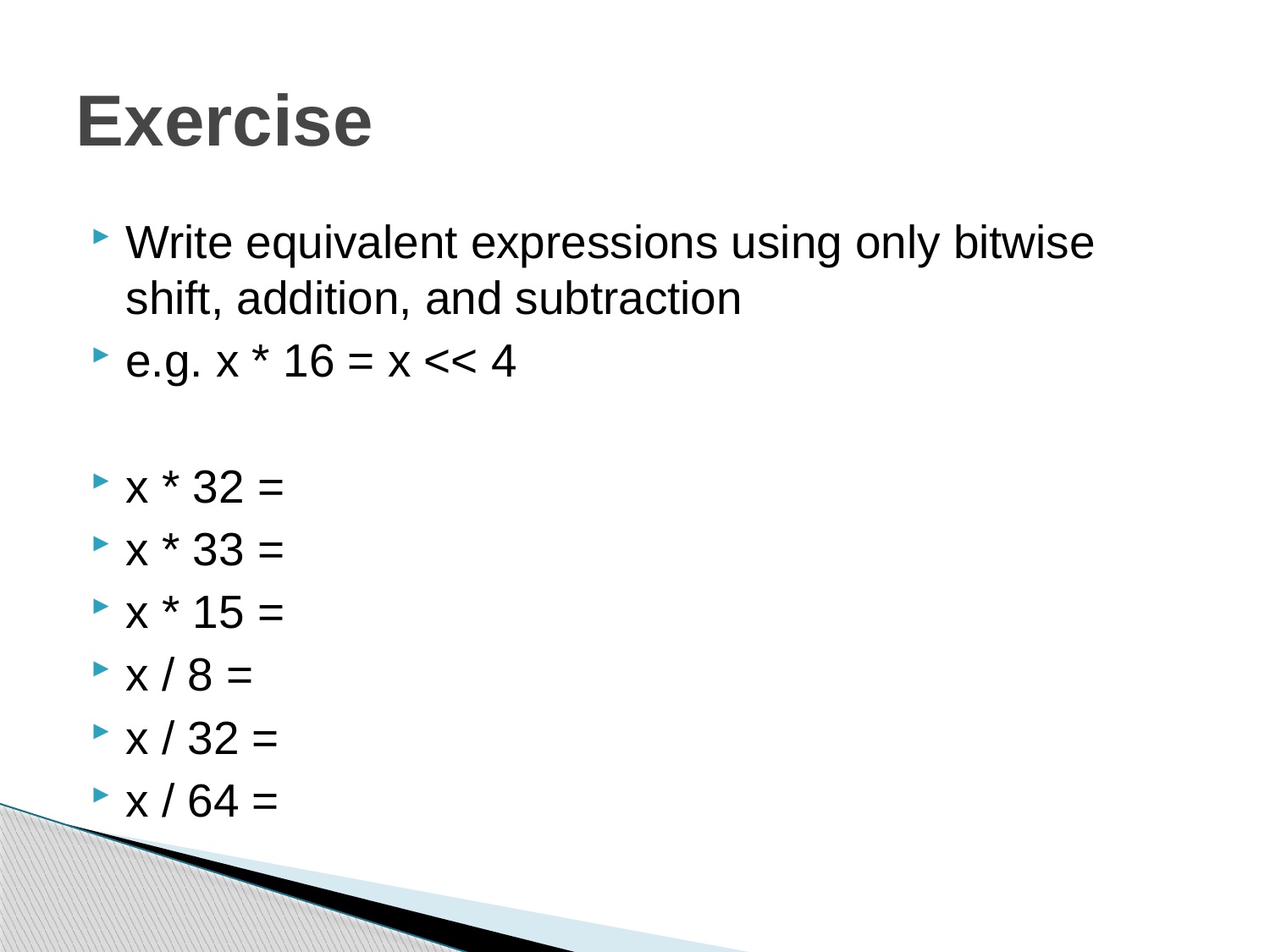

# Exercise
Write equivalent expressions using only bitwise shift, addition, and subtraction
e.g. x * 16 = x << 4

x * 32 =
x * 33 =
x * 15 =
x / 8 =
x / 32 =
x / 64 =